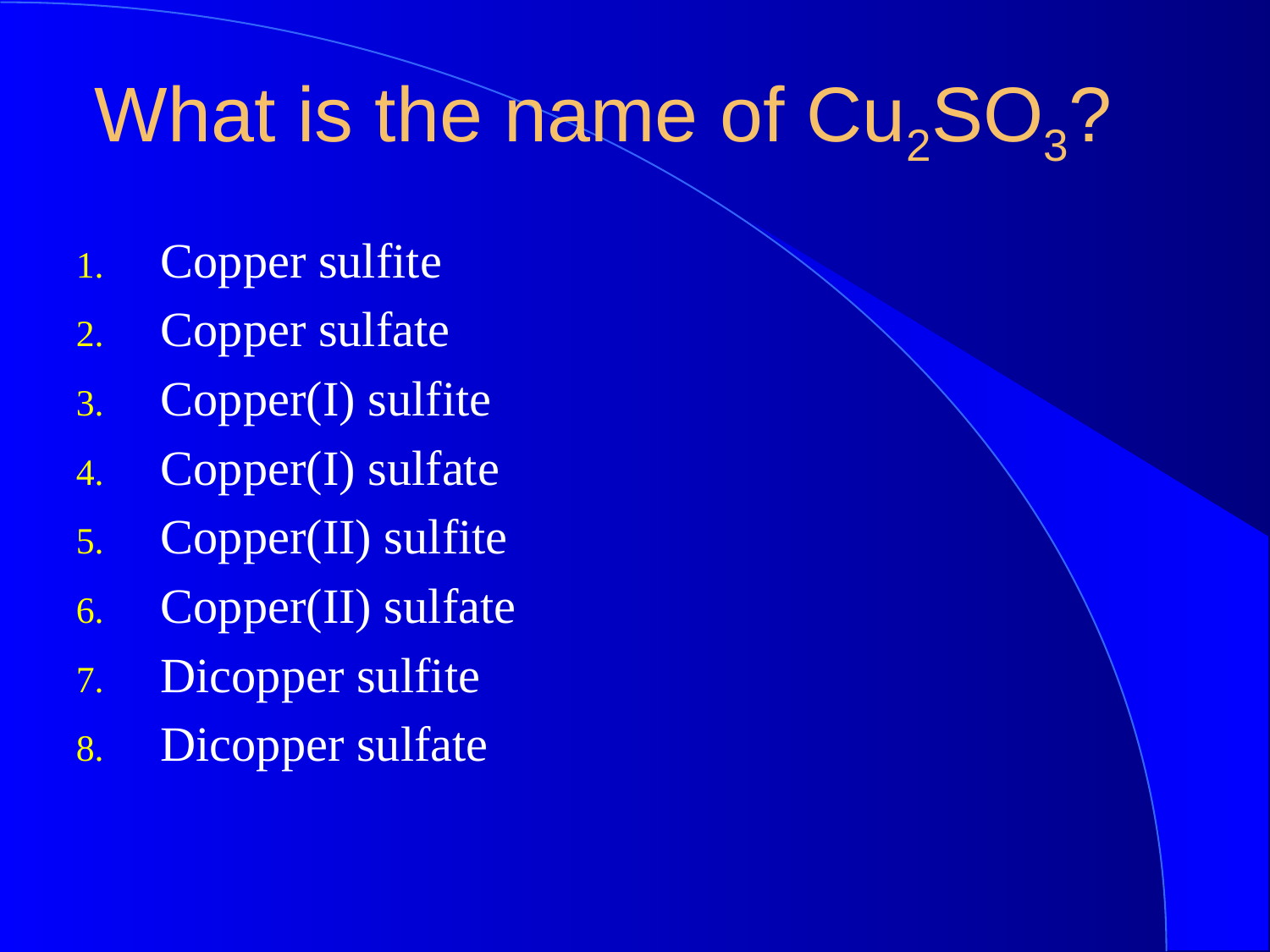

What is the name of Cu2SO3?
Copper sulfite
Copper sulfate
Copper(I) sulfite
Copper(I) sulfate
Copper(II) sulfite
Copper(II) sulfate
Dicopper sulfite
Dicopper sulfate